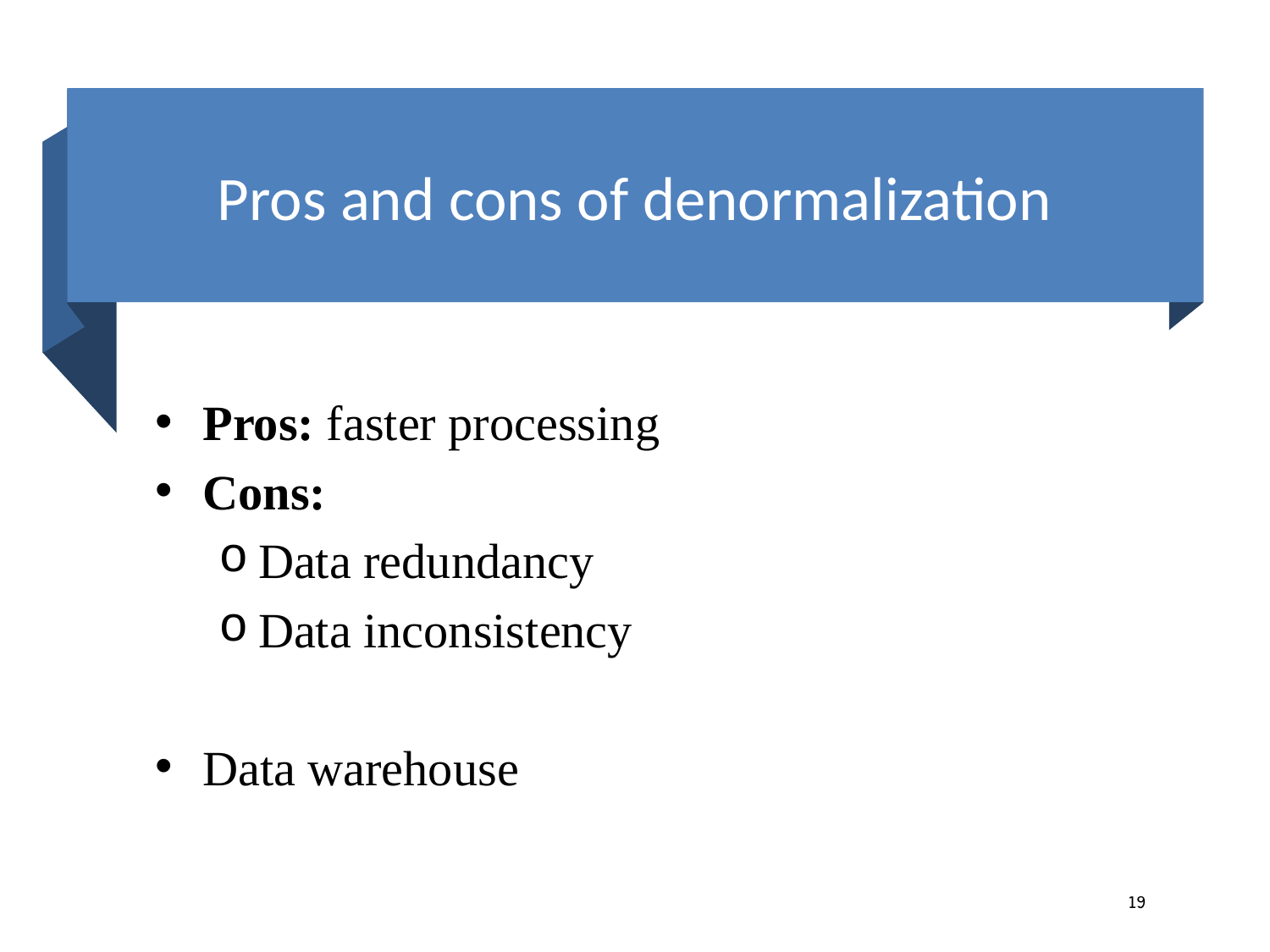

# Pros and cons of denormalization

Pros: faster processing
Cons:
Data redundancy
Data inconsistency

Data warehouse
19